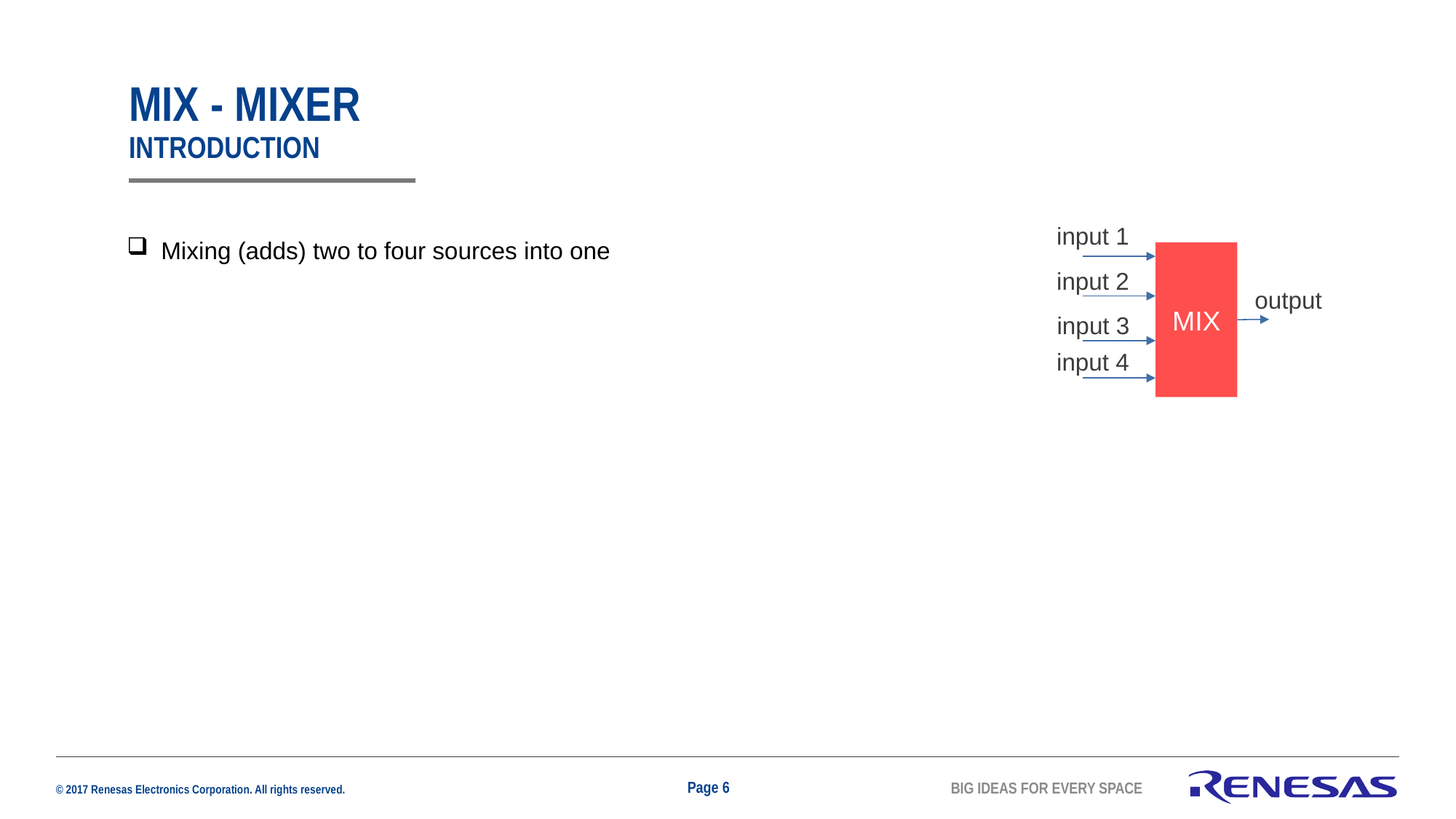

# MIX - mixer introduction
Mixing (adds) two to four sources into one
input 1
MIX
input 2
output
input 3
input 4
Page 6